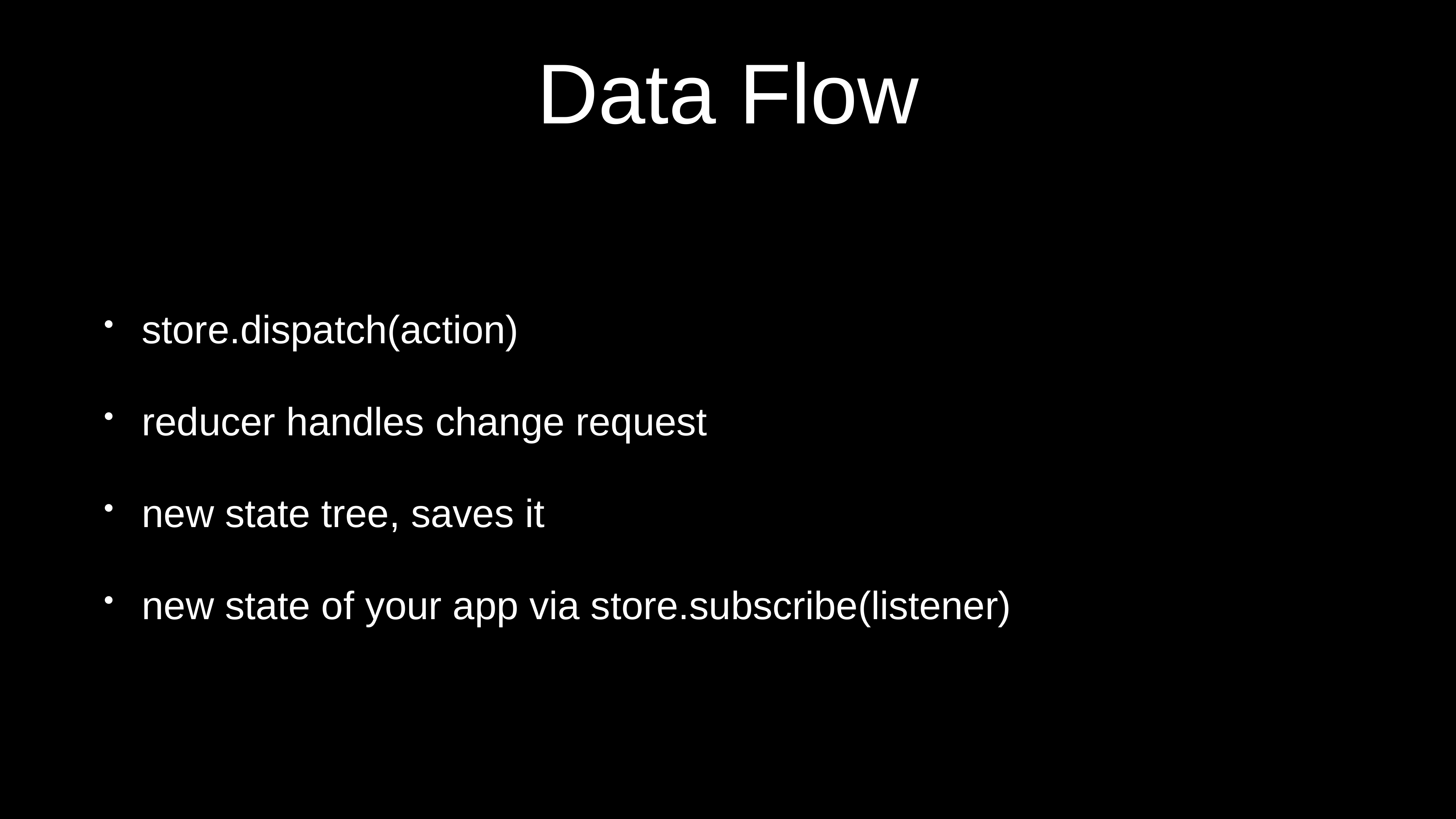

# Data Flow
store.dispatch(action)
reducer handles change request
new state tree, saves it
new state of your app via store.subscribe(listener)